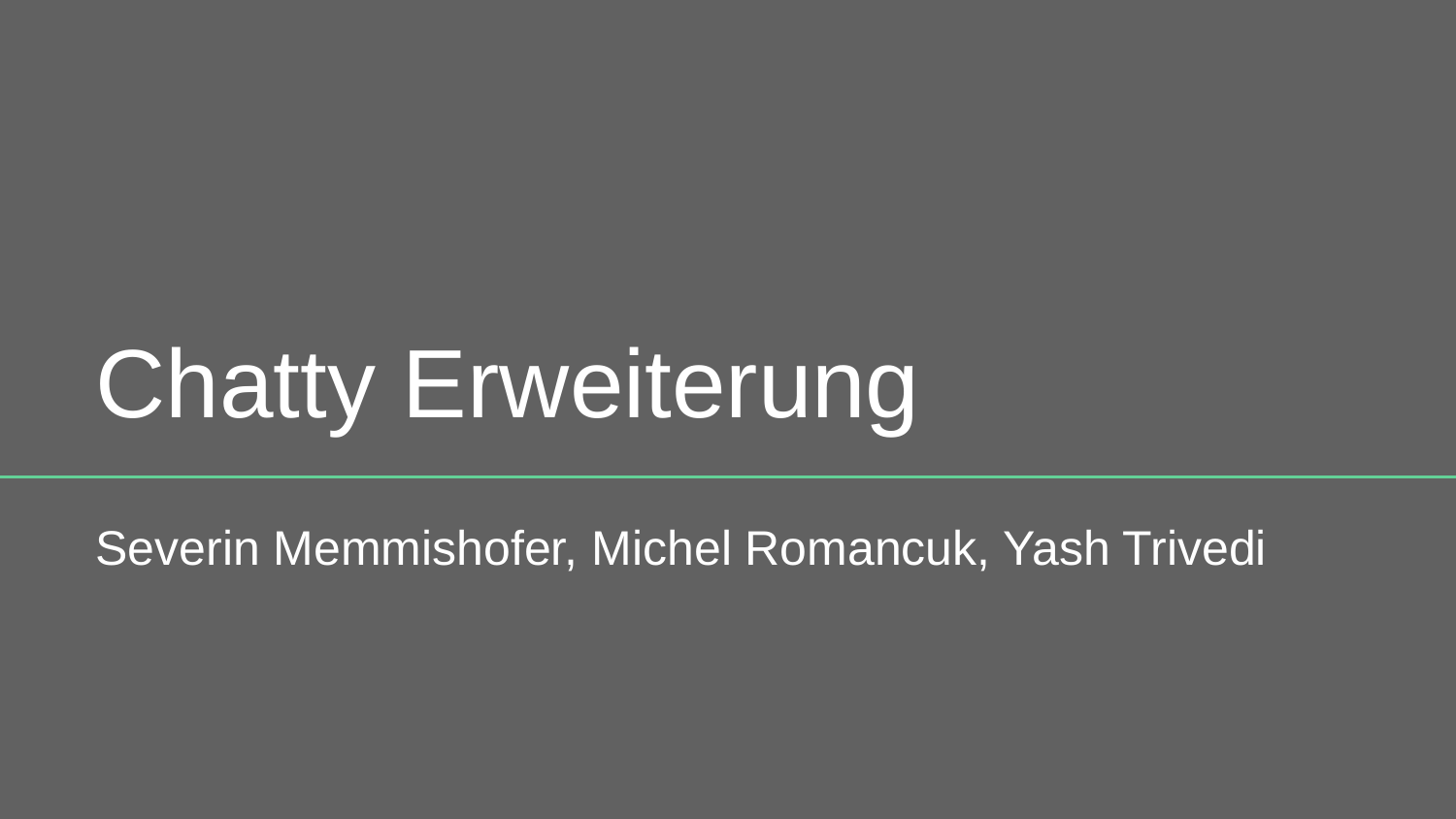

# Chatty Erweiterung
Severin Memmishofer, Michel Romancuk, Yash Trivedi